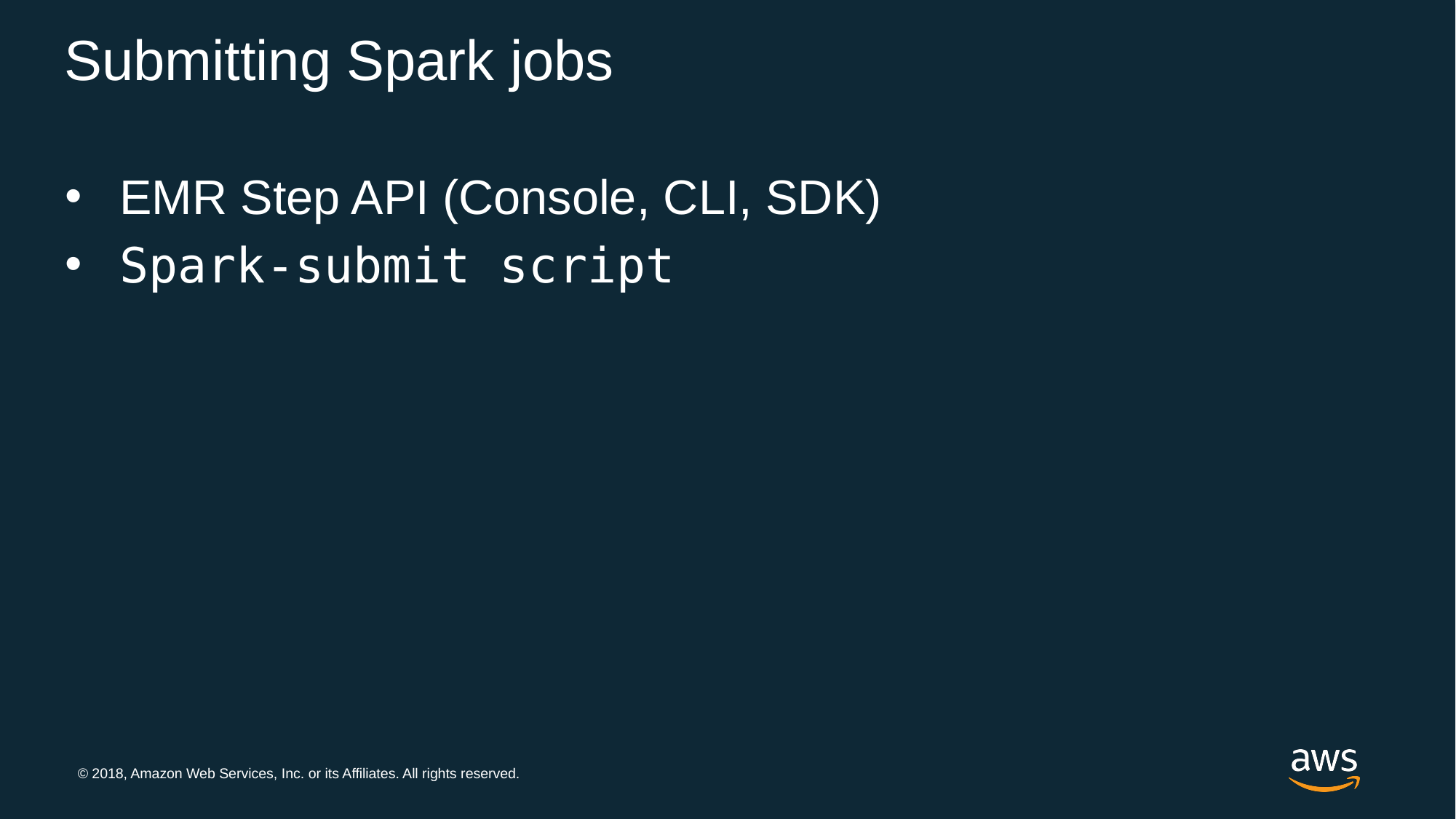

# Submitting Spark jobs
EMR Step API (Console, CLI, SDK)
Spark-submit script